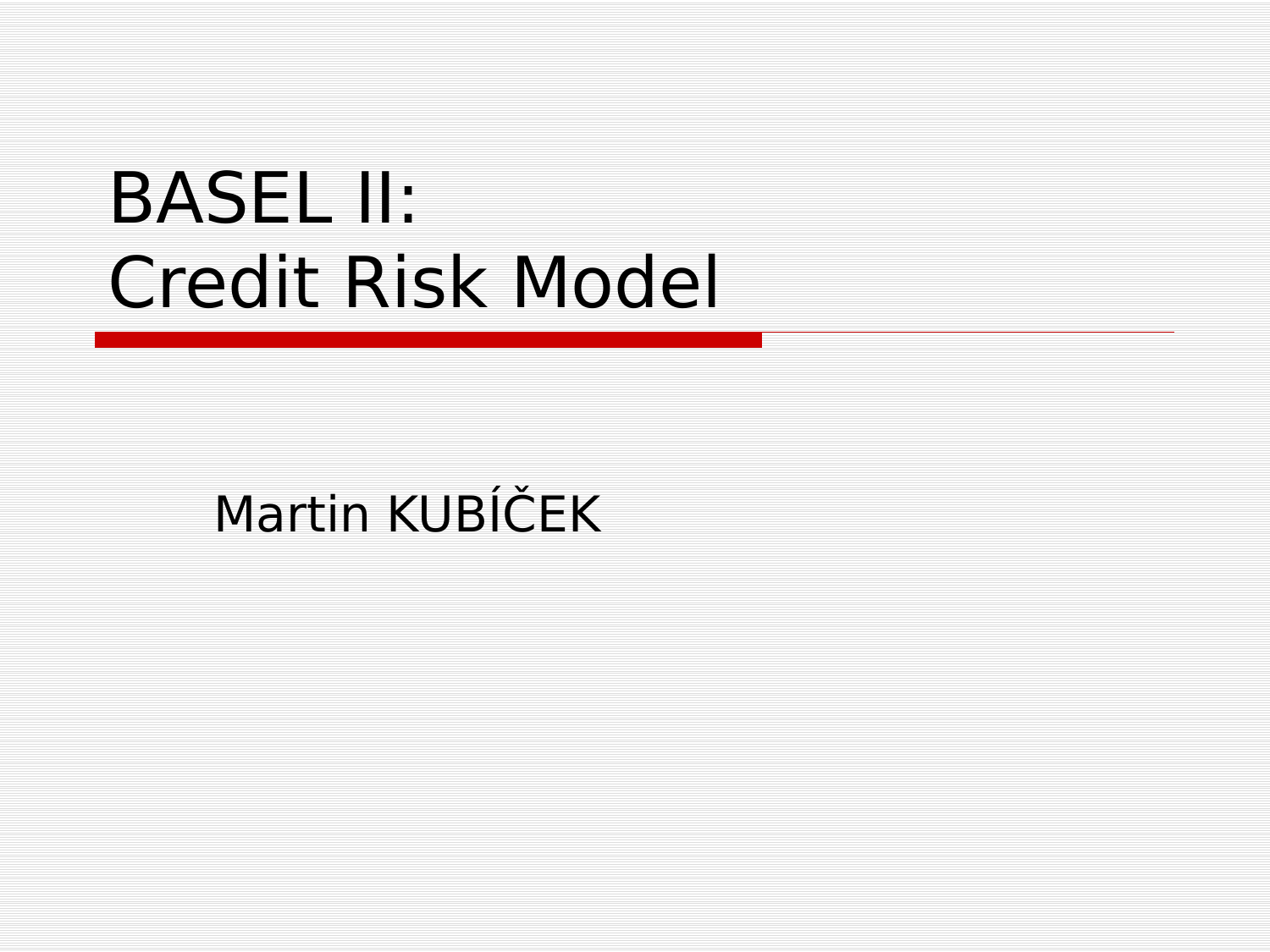

# BASEL II: Credit Risk Model
Martin KUBÍČEK